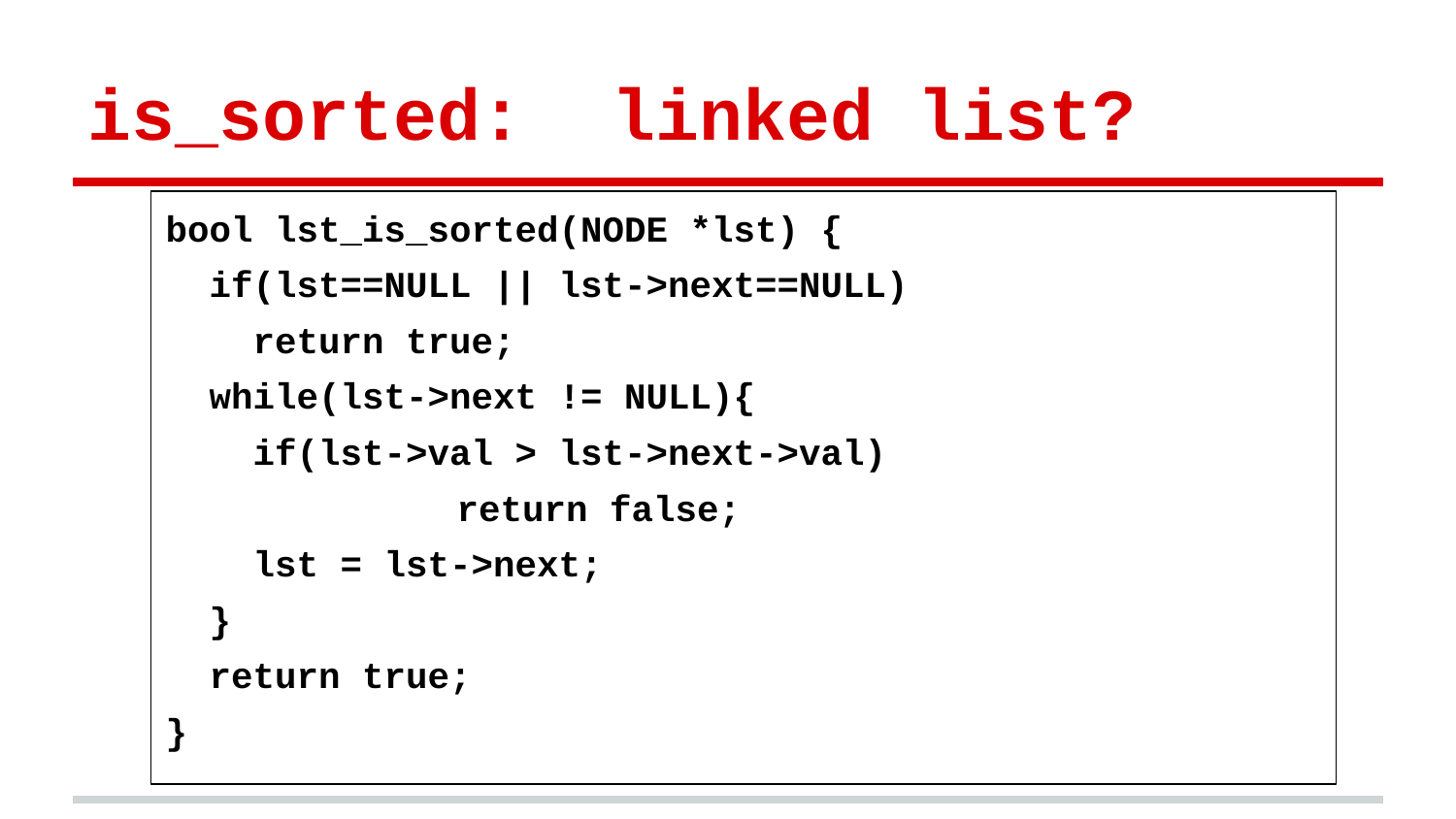

# is_sorted:  linked list?
bool lst_is_sorted(NODE *lst) {
  if(lst==NULL || lst->next==NULL)
    return true;
  while(lst->next != NULL){
    if(lst->val > lst->next->val)
		return false;
    lst = lst->next;
  }
  return true;
}